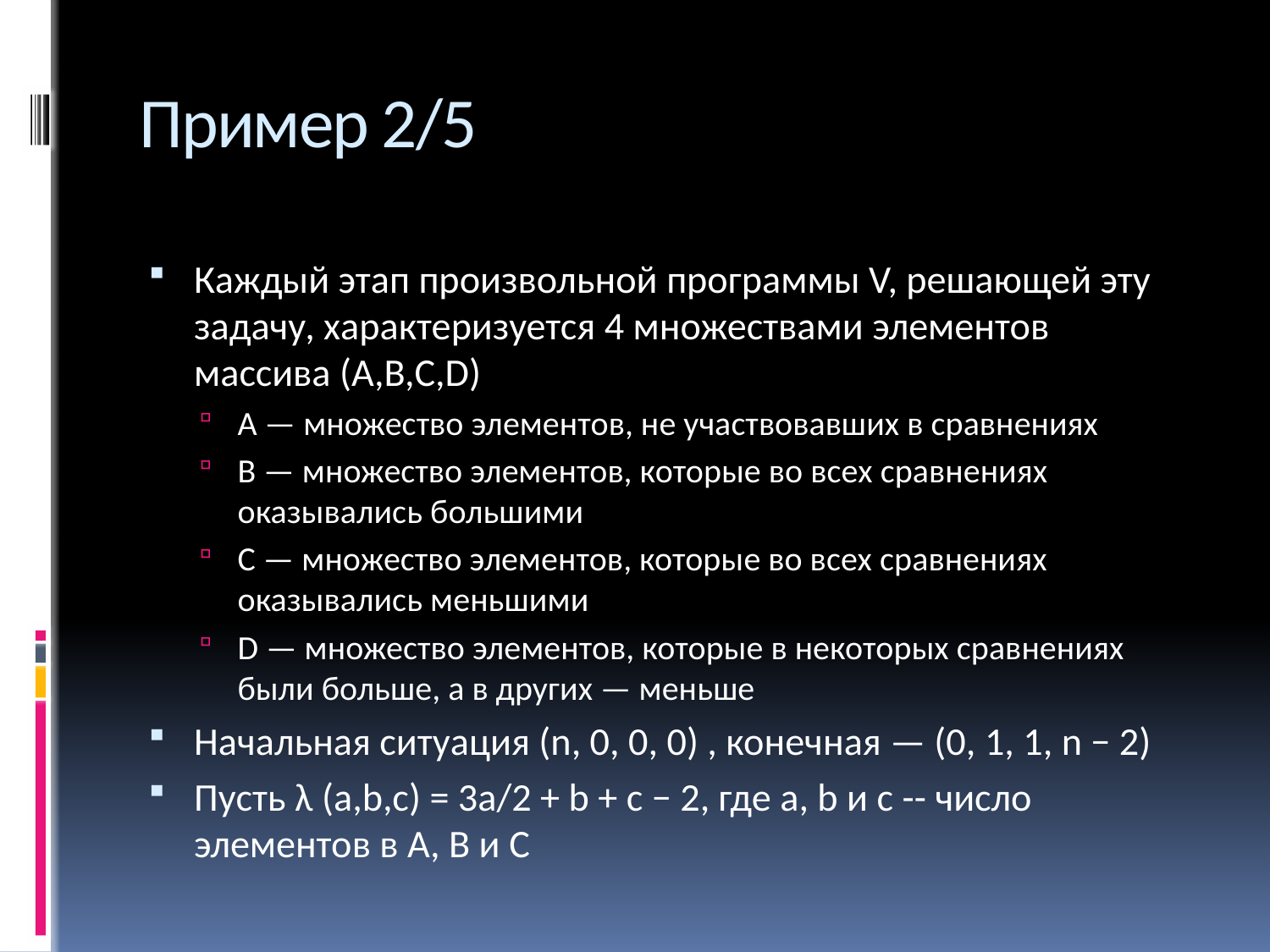

# Пример 2/5
Каждый этап произвольной программы V, решающей эту задачу, характеризуется 4 множествами элементов массива (A,B,C,D)
A — множество элементов, не участвовавших в сравнениях
B — множество элементов, которые во всех сравнениях оказывались большими
C — множество элементов, которые во всех сравнениях оказывались меньшими
D — множество элементов, которые в некоторых сравнениях были больше, а в других — меньше
Начальная ситуация (n, 0, 0, 0) , конечная — (0, 1, 1, n − 2)
Пусть λ (a,b,c) = 3a/2 + b + c − 2, где a, b и c -- число элементов в A, B и C